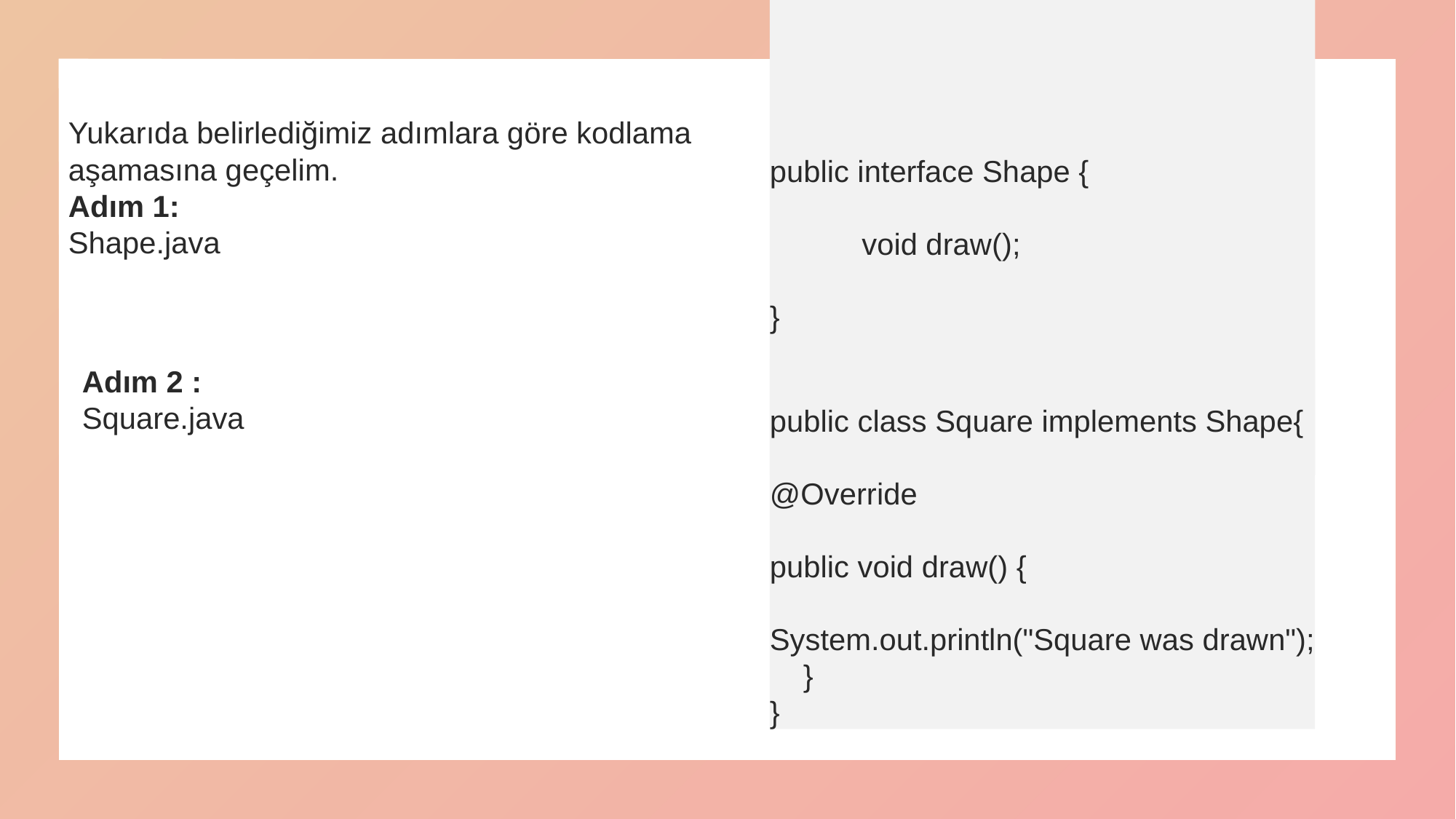

Yukarıda belirlediğimiz adımlara göre kodlama aşamasına geçelim.
Adım 1:
Shape.java
public interface Shape {

           void draw();

}
Adım 2 :
Square.java
public class Square implements Shape{

@Override

public void draw() {

System.out.println("Square was drawn");
    }
}